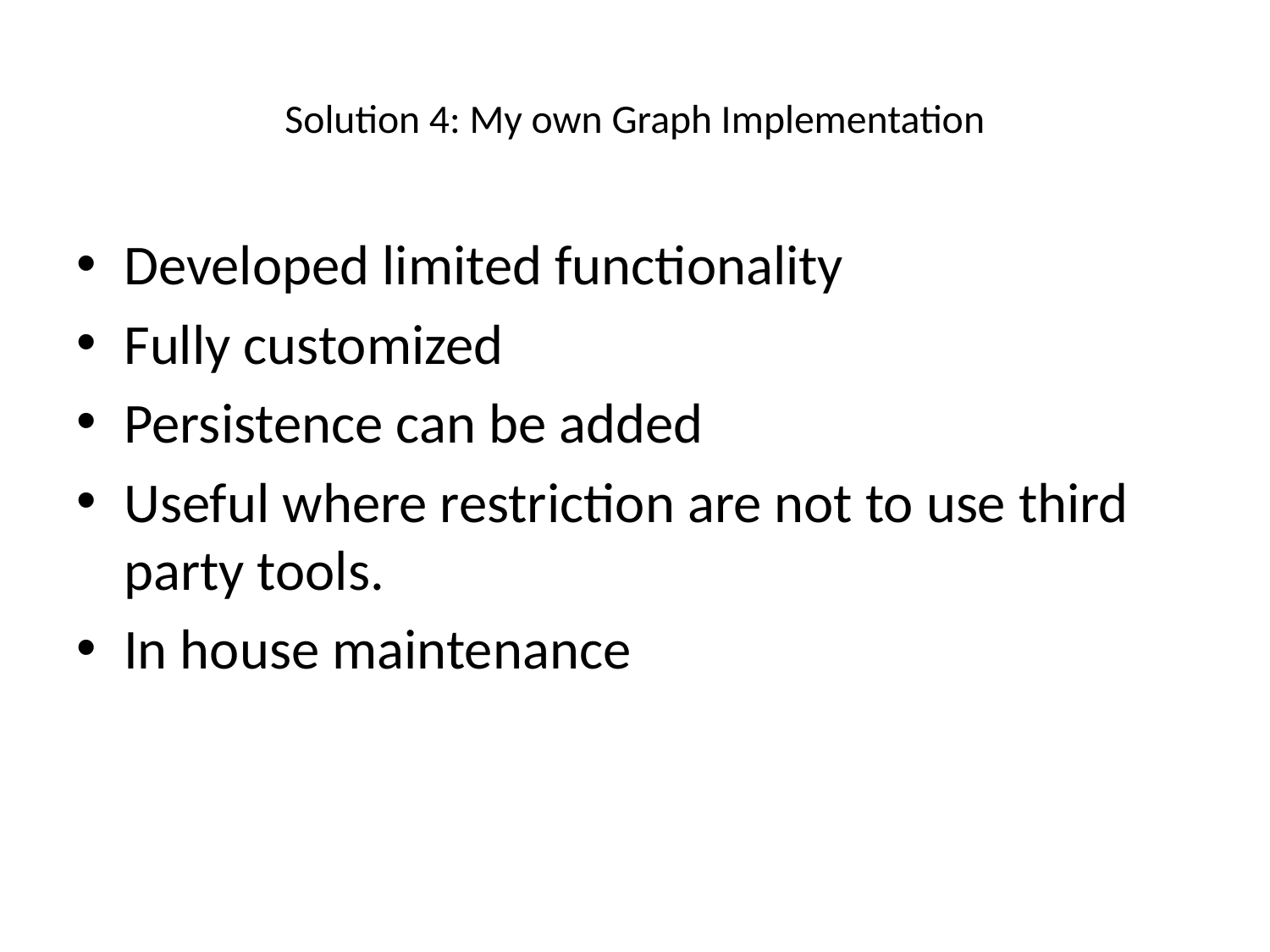

# Solution 4: My own Graph Implementation
Developed limited functionality
Fully customized
Persistence can be added
Useful where restriction are not to use third party tools.
In house maintenance